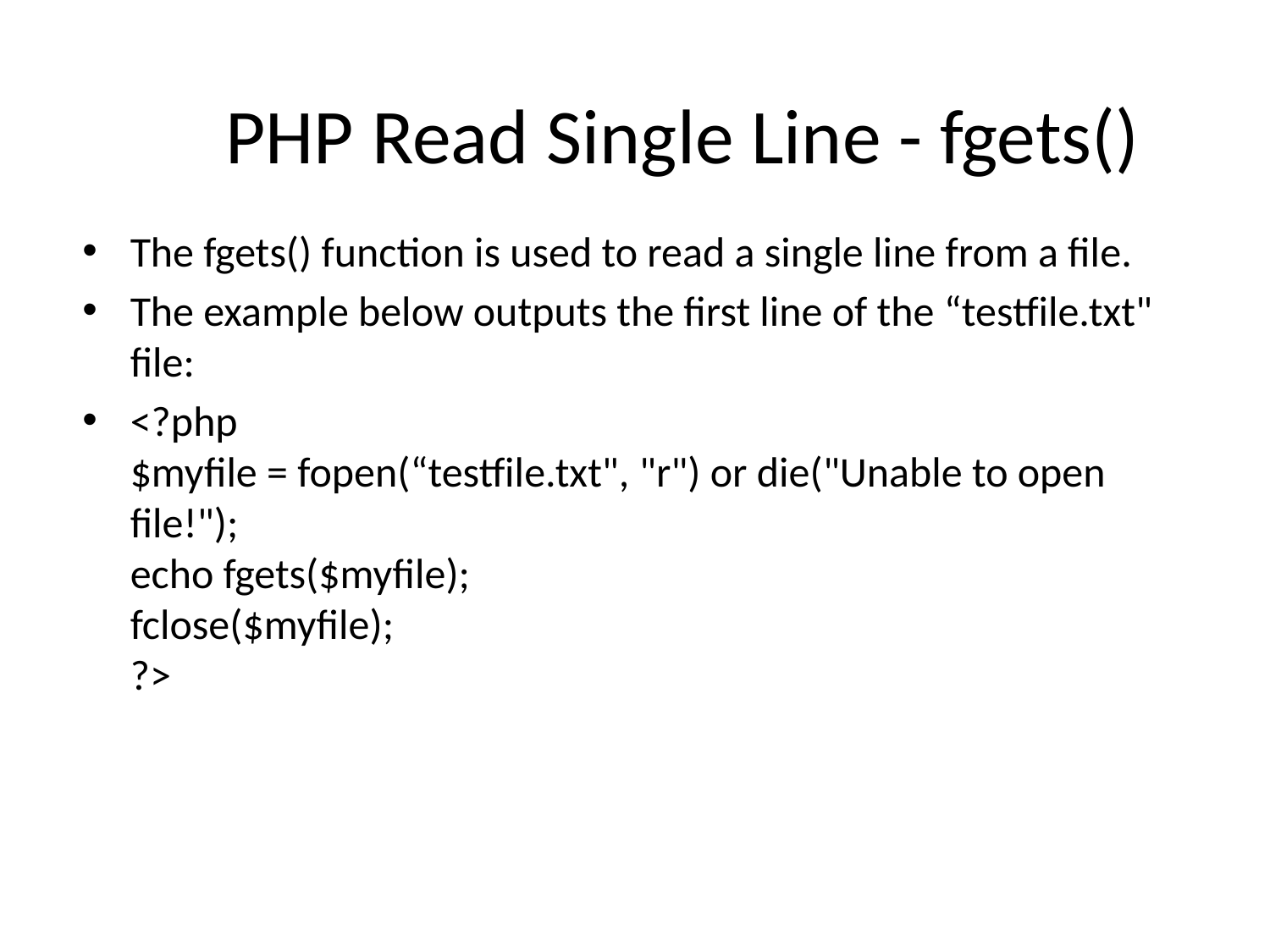

# PHP Read Single Line - fgets()
The fgets() function is used to read a single line from a file.
The example below outputs the first line of the “testfile.txt" file:
<?php
$myfile = fopen(“testfile.txt", "r") or die("Unable to open file!");
echo fgets($myfile);
fclose($myfile);
?>